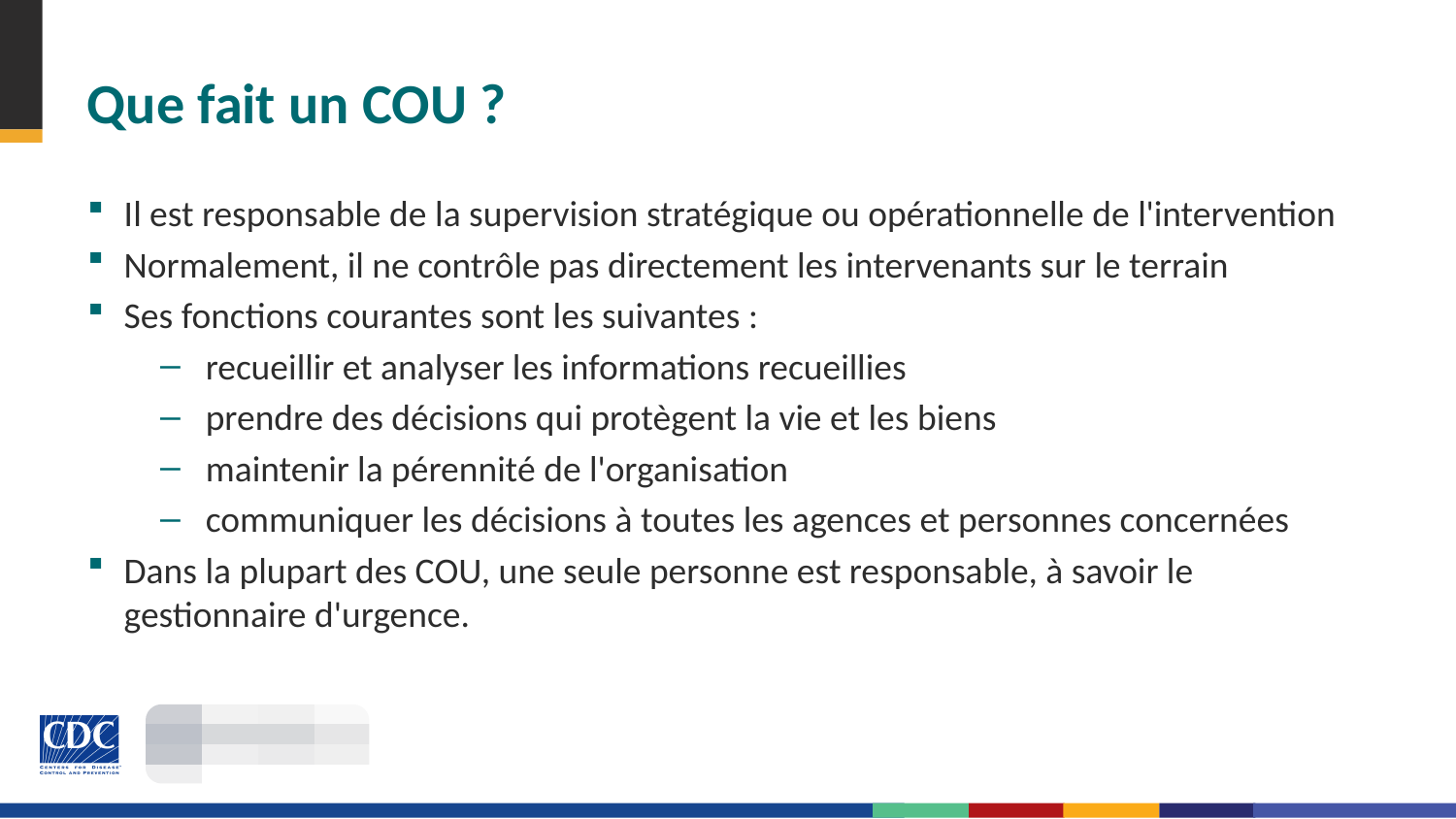

# Que fait un COU ?
Il est responsable de la supervision stratégique ou opérationnelle de l'intervention
Normalement, il ne contrôle pas directement les intervenants sur le terrain
Ses fonctions courantes sont les suivantes :
recueillir et analyser les informations recueillies
prendre des décisions qui protègent la vie et les biens
maintenir la pérennité de l'organisation
communiquer les décisions à toutes les agences et personnes concernées
Dans la plupart des COU, une seule personne est responsable, à savoir le gestionnaire d'urgence.